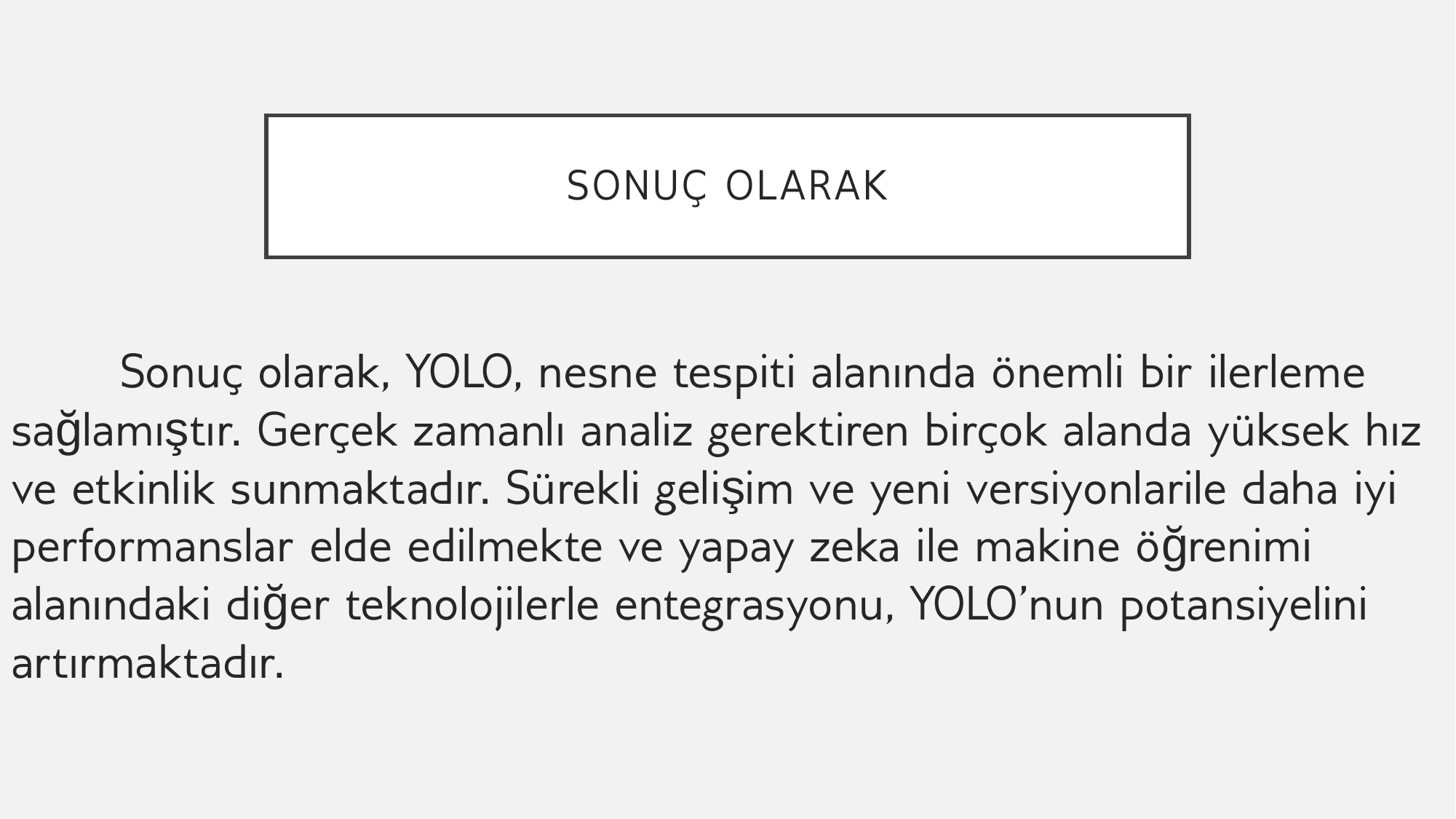

# Sonuç olarak
	Sonuç olarak, YOLO, nesne tespiti alanında önemli bir ilerleme sağlamıştır. Gerçek zamanlı analiz gerektiren birçok alanda yüksek hız ve etkinlik sunmaktadır. Sürekli gelişim ve yeni versiyonlarile daha iyi performanslar elde edilmekte ve yapay zeka ile makine öğrenimi alanındaki diğer teknolojilerle entegrasyonu, YOLO’nun potansiyelini artırmaktadır.